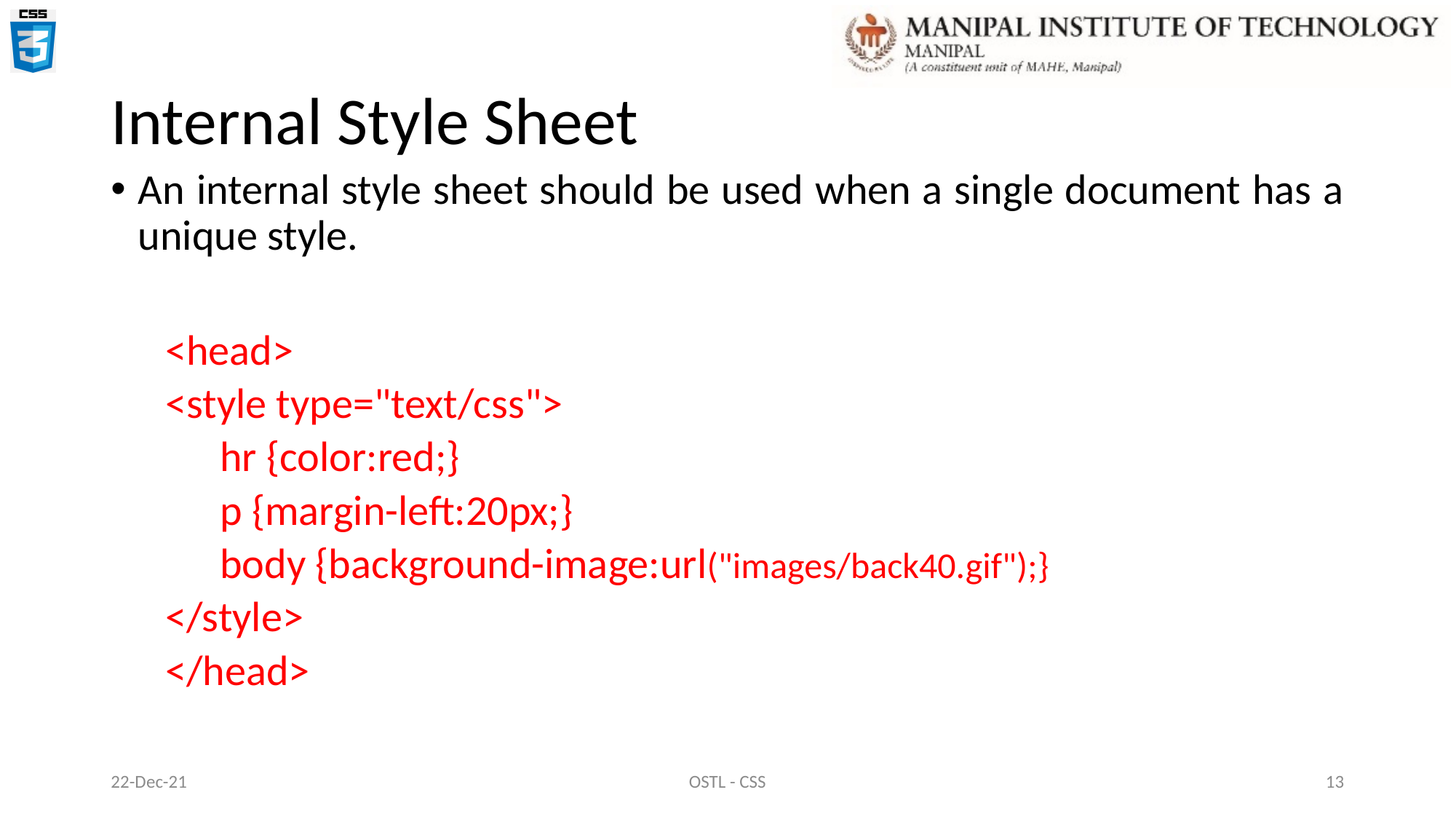

# Internal Style Sheet
An internal style sheet should be used when a single document has a unique style.

<head>
<style type="text/css">
hr {color:red;}
p {margin-left:20px;}
body {background-image:url("images/back40.gif");}
</style>
</head>
22-Dec-21
OSTL - CSS
13